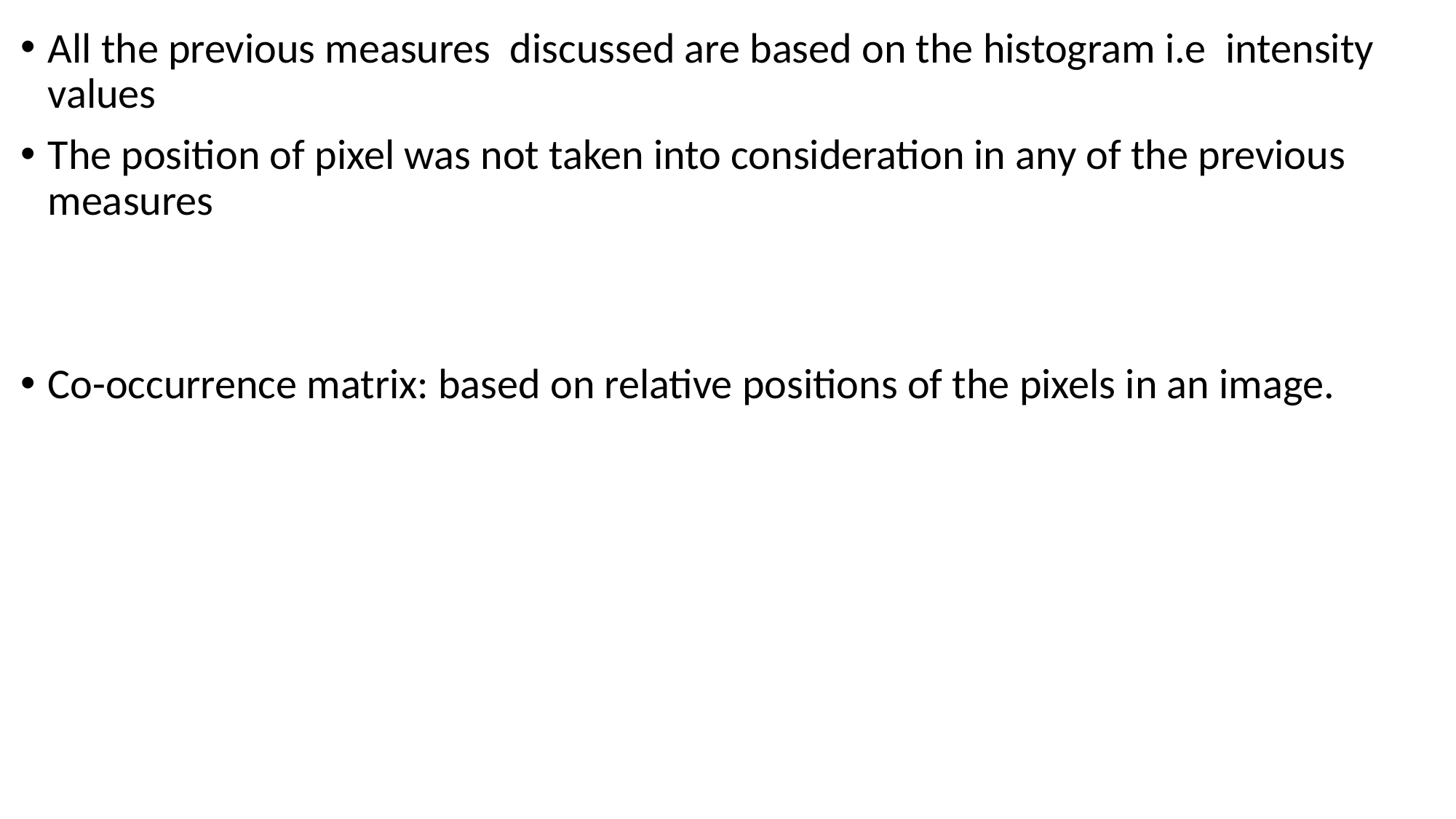

All the previous measures  discussed are based on the histogram i.e  intensity values
The position of pixel was not taken into consideration in any of the previous measures

Co-occurrence matrix: based on relative positions of the pixels in an image.